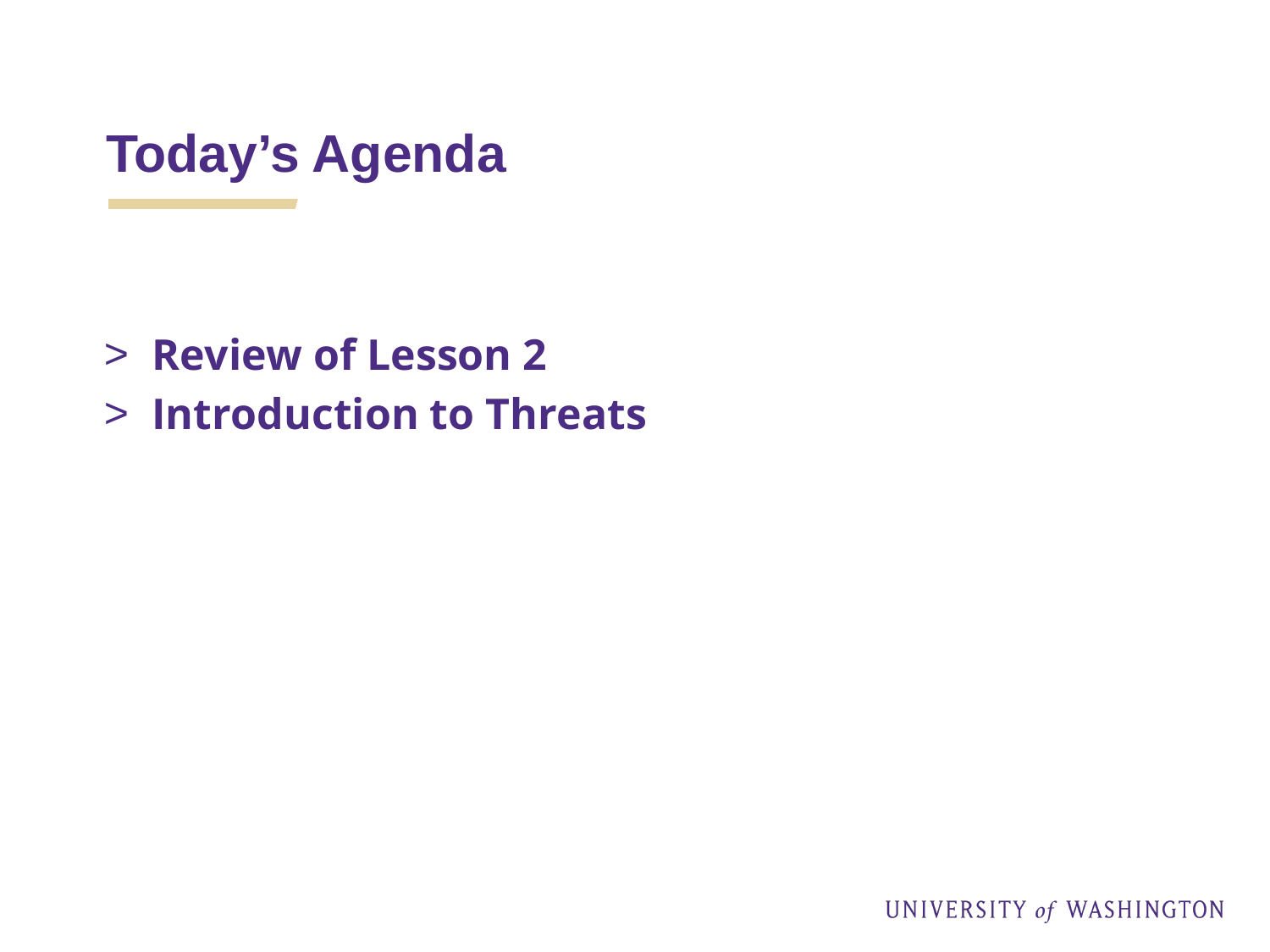

# Today’s Agenda
Review of Lesson 2
Introduction to Threats